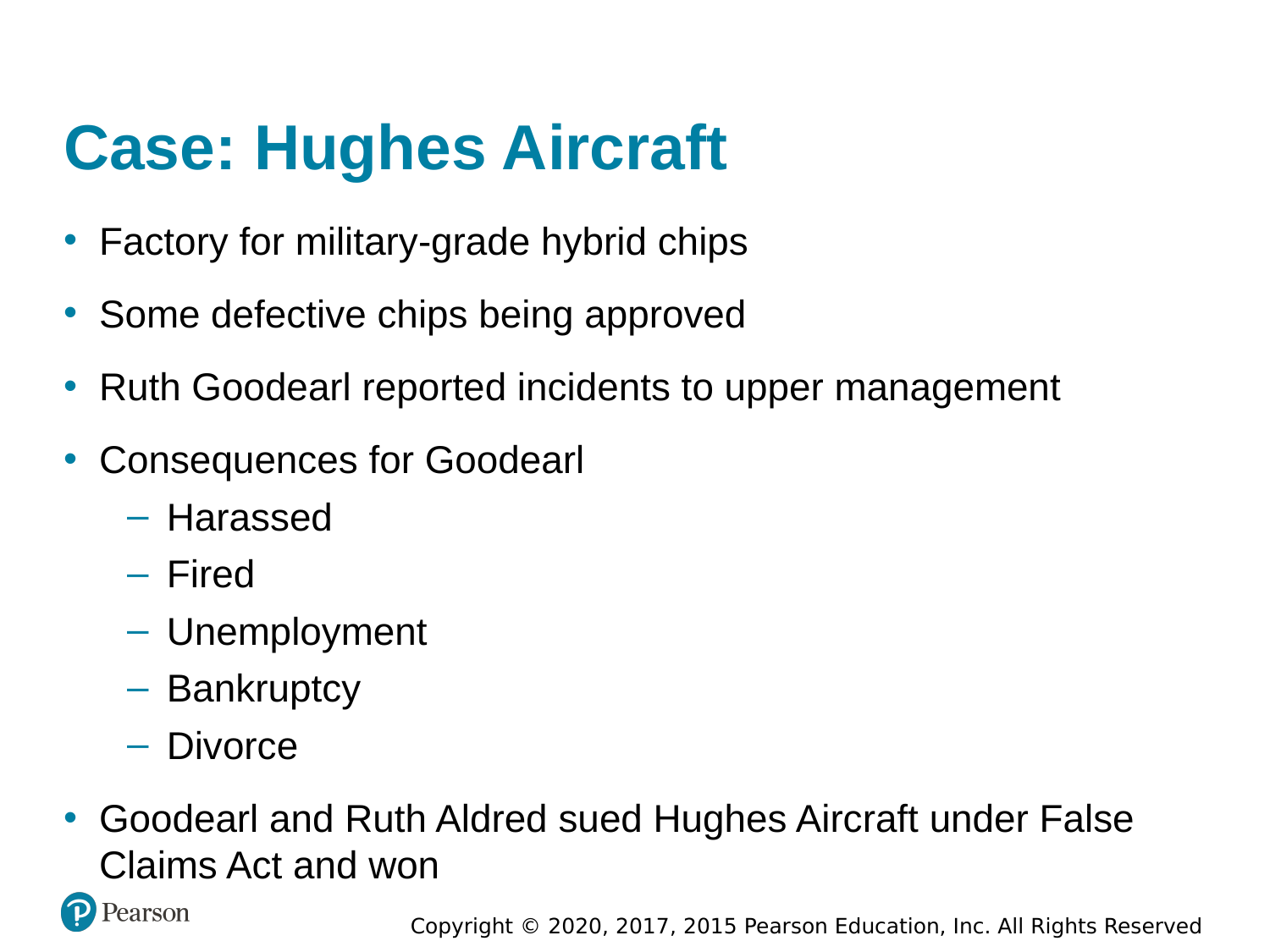

# Case: Hughes Aircraft
Factory for military-grade hybrid chips
Some defective chips being approved
Ruth Goodearl reported incidents to upper management
Consequences for Goodearl
Harassed
Fired
Unemployment
Bankruptcy
Divorce
Goodearl and Ruth Aldred sued Hughes Aircraft under False Claims Act and won